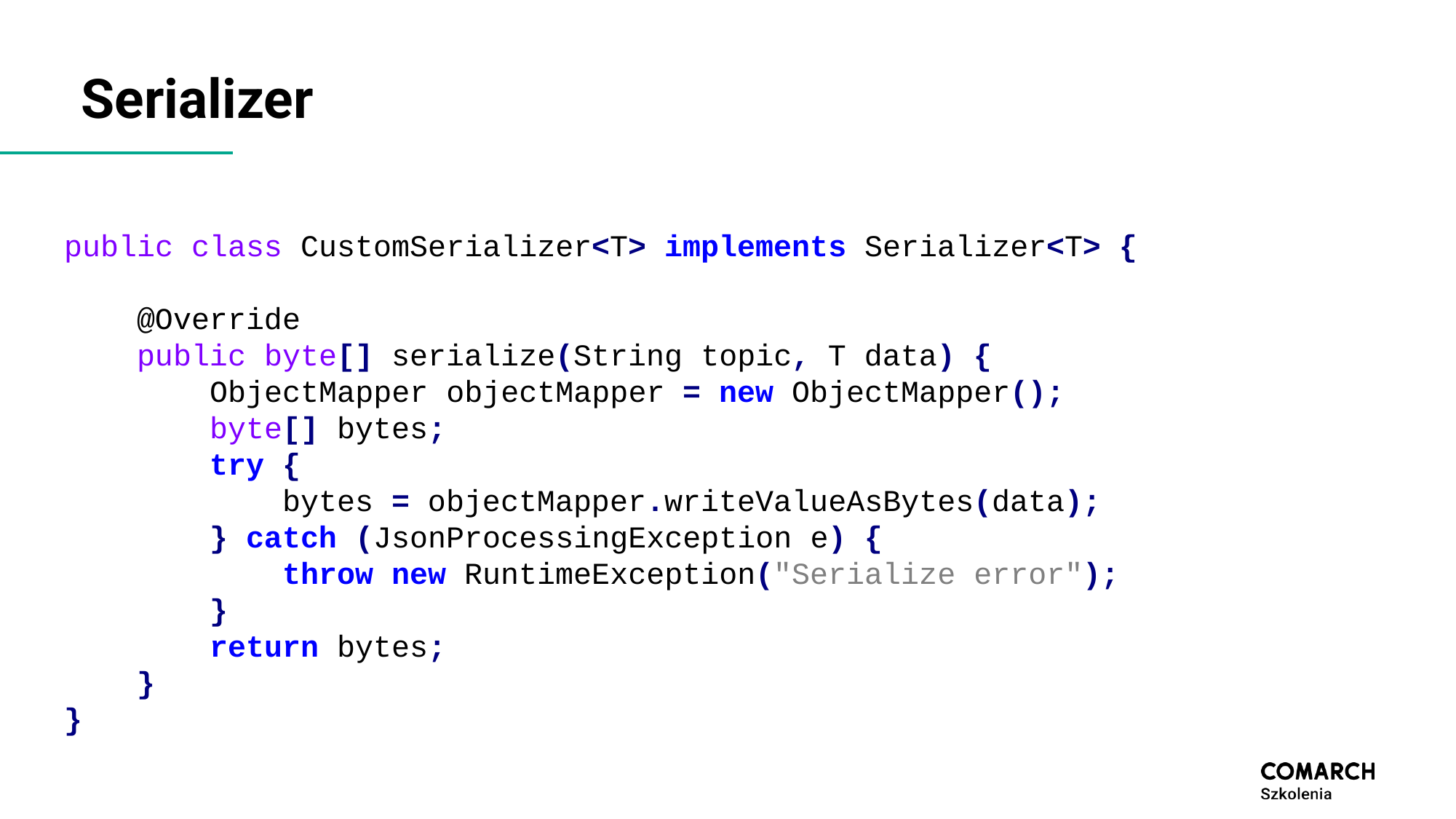

# Serializer

public class CustomSerializer<T> implements Serializer<T> {

    @Override
    public byte[] serialize(String topic, T data) {
        ObjectMapper objectMapper = new ObjectMapper();
        byte[] bytes;
        try {
            bytes = objectMapper.writeValueAsBytes(data);
        } catch (JsonProcessingException e) {
            throw new RuntimeException("Serialize error");
        }
        return bytes;
    }
}